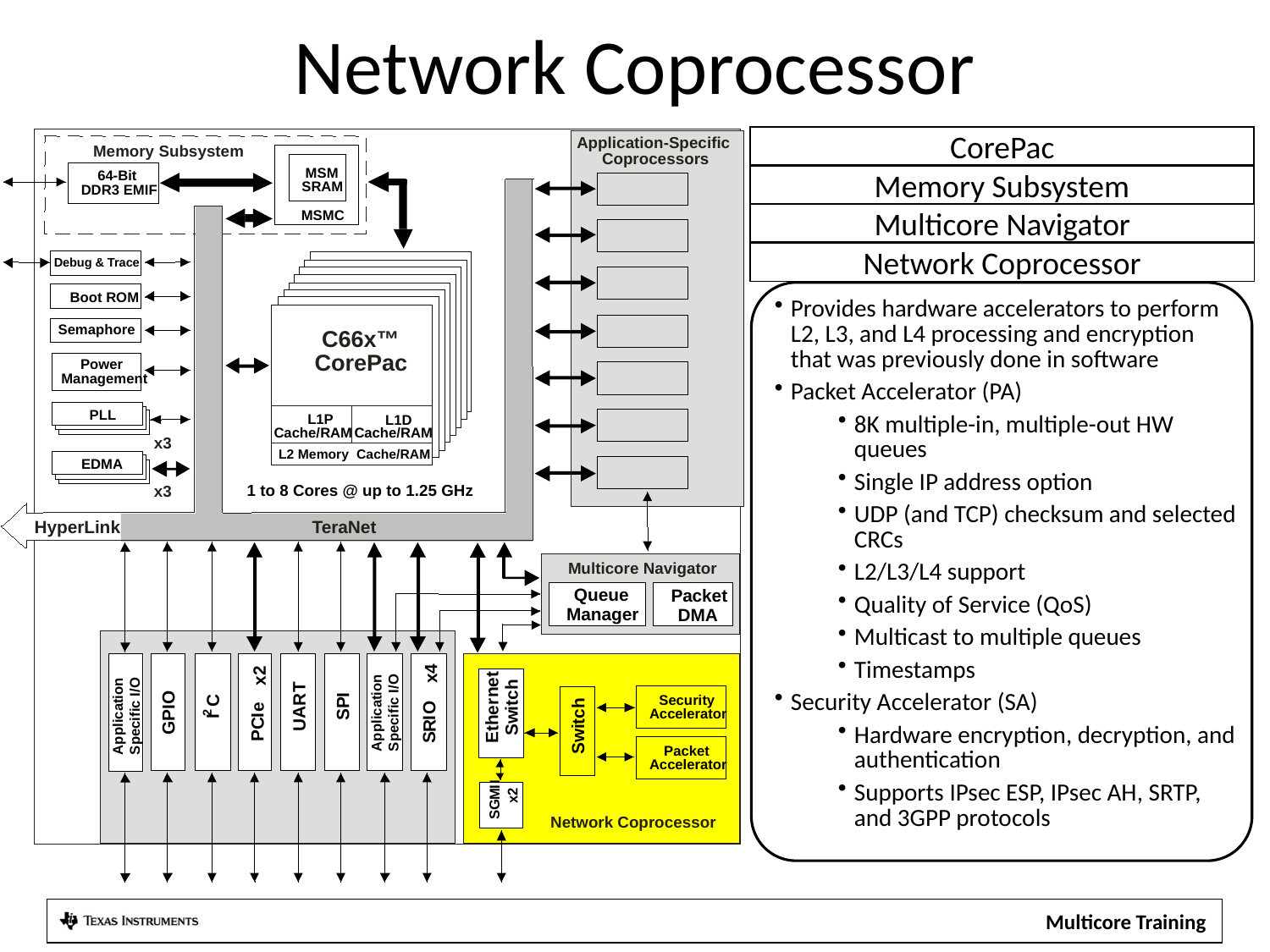

Network Coprocessor

Application-Specific

Memory Subsystem

Coprocessors

MSM
64-Bit

SRAM

DDR3 EMIF

MSMC

Debug & Trace

Boot ROM

Semaphore

C66x™

CorePac

Power

Management

PLL

 L1P
L1D

Cache/RAM
Cache/RAM

x3

L2 Memory  Cache/RAM

EDMA

1 to 8 Cores @ up to 1.25 GHz
x3

TeraNet
HyperLink

Multicore Navigator

Queue
Packet

Manager
DMA

t
x4
x2

e
h
T

n

I
c

R
C

r
P
h
t
Security
e
O
Application
Specific I/O
i
e
Application
Specific I/O
A
c
GPIO
S

I
2
I
w

Accelerator
I
h

t
C
U
R
i
t
S
P
w
E
S

S

Packet

Accelerator

I

I

M
x2
G
S
Network Coprocessor

CorePac
Memory Subsystem
Multicore Navigator
Network Coprocessor

Provides hardware accelerators to perform L2, L3, and L4 processing and encryption that was previously done in software
Packet Accelerator (PA)
8K multiple-in, multiple-out HW queues
Single IP address option
UDP (and TCP) checksum and selected CRCs
L2/L3/L4 support
Quality of Service (QoS)
Multicast to multiple queues
Timestamps
Security Accelerator (SA)
Hardware encryption, decryption, and authentication
Supports IPsec ESP, IPsec AH, SRTP, and 3GPP protocols